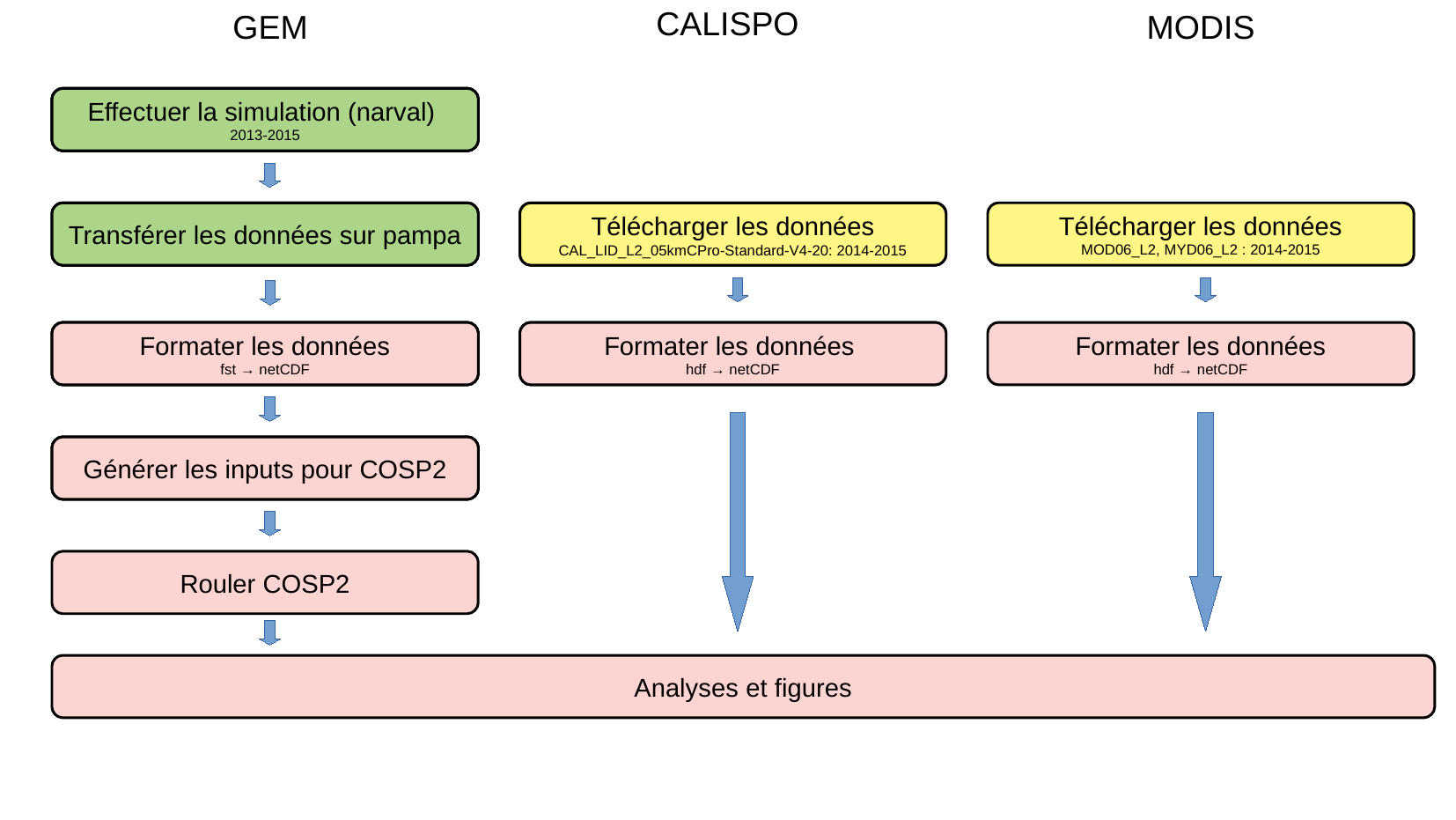

GEM
MODIS
CALISPO
Effectuer une simulation
avec GEM
Effectuer la simulation
Effectuer une simulation
avec GEM
Effectuer la simulation (narval)
2013-2015

Transférer les données sur Pampa
Transférer les données sur Pampa
Télécharger les données
MOD06_L2, MYD06_L2 : 2014-2015
Transférer les données sur Pampa
Transférer les données sur pampa
Télécharger les données
CAL_LID_L2_05kmCPro-Standard-V4-20: 2014-2015

Transférer les données sur Pampa
Transférer les données sur Pampa
Formater les données
hdf → netCDF
Transférer les données sur Pampa
Formater les données
fst → netCDF
Formater les données
hdf → netCDF

Transférer les données sur Pampa
Transférer les données sur Pampa
Générer les inputs pour COSP2

Rouler COSP2

Analyses et figures